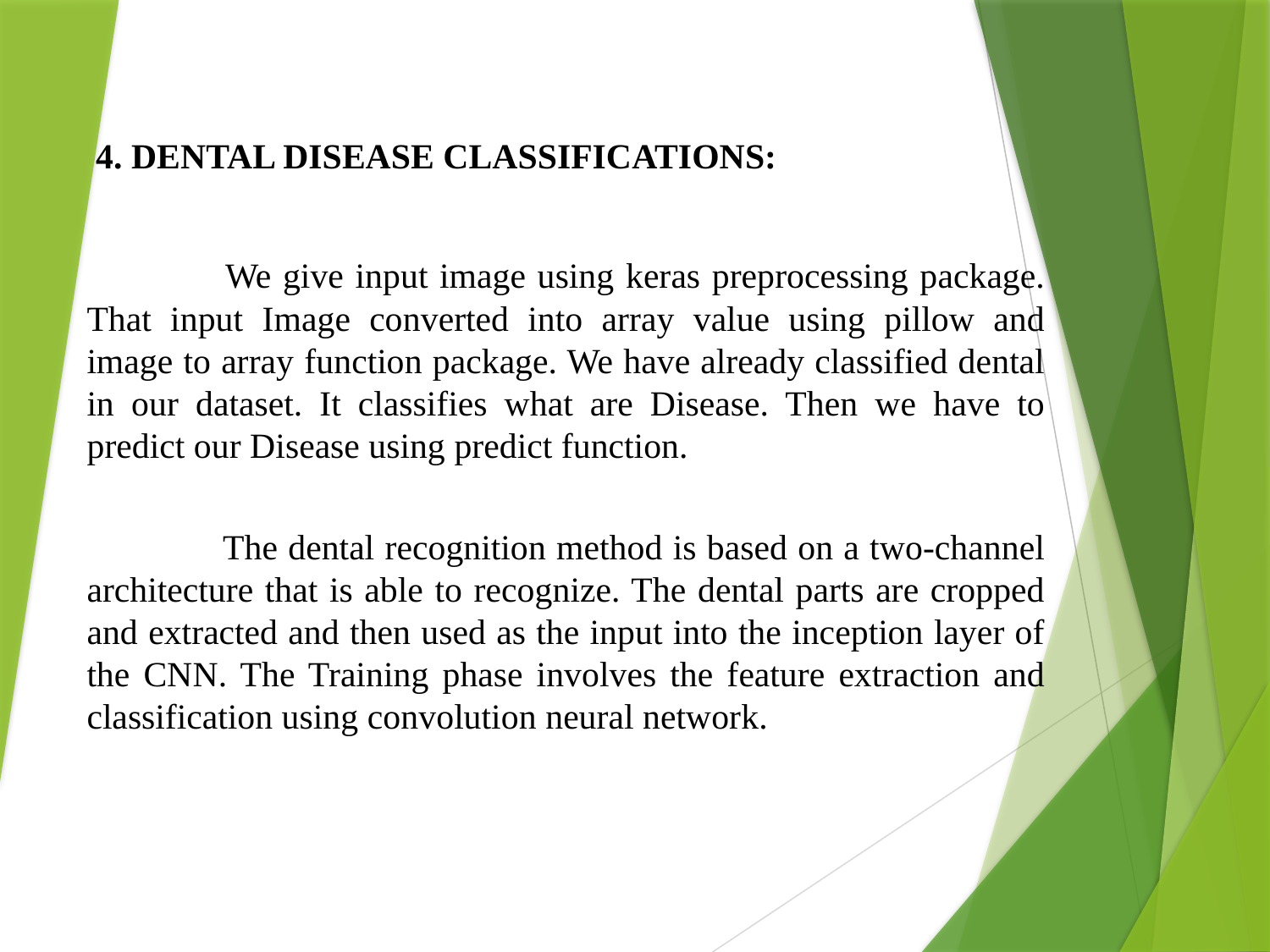

4. DENTAL DISEASE CLASSIFICATIONS:

            We give input image using keras preprocessing package. That input Image converted into array value using pillow and image to array function package. We have already classified dental in our dataset. It classifies what are Disease. Then we have to predict our Disease using predict function.
             The dental recognition method is based on a two-channel architecture that is able to recognize. The dental parts are cropped and extracted and then used as the input into the inception layer of the CNN. The Training phase involves the feature extraction and classification using convolution neural network.